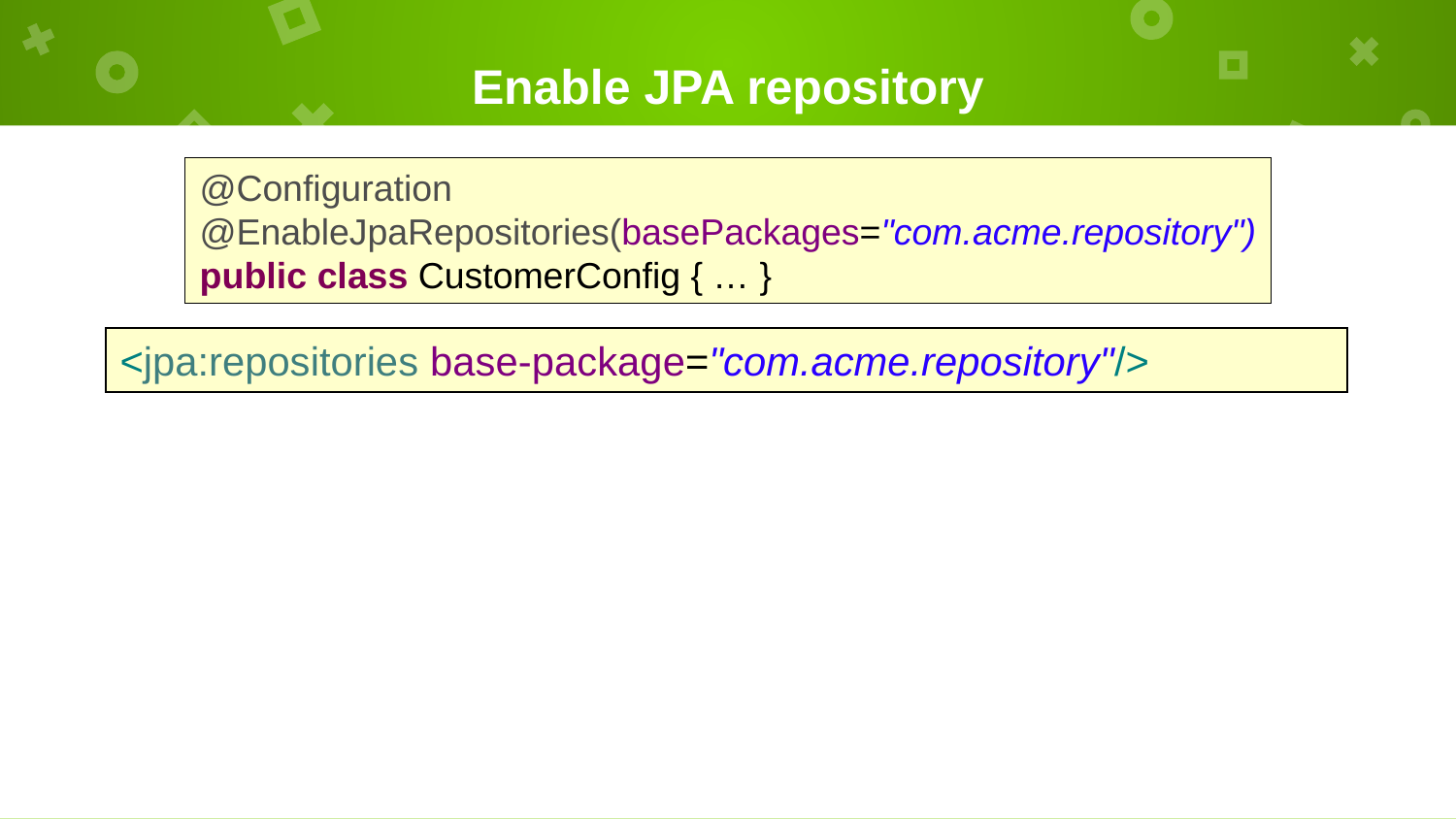

# Enable JPA repository
@Configuration
@EnableJpaRepositories(basePackages="com.acme.repository")
public class CustomerConfig { … }
<jpa:repositories base-package="com.acme.repository"/>